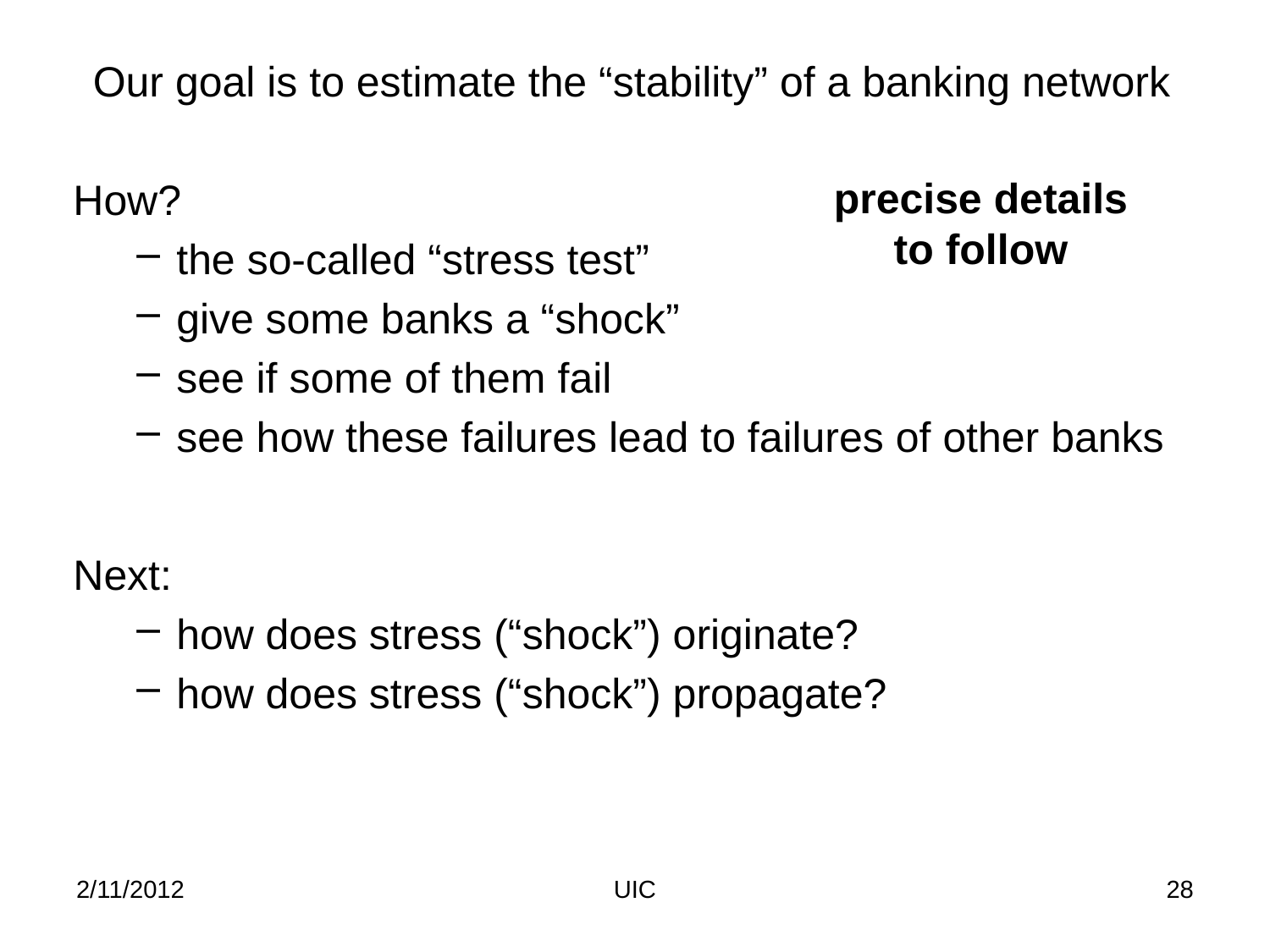

Our goal is to estimate the “stability” of a banking network

How?
the so-called “stress test”
give some banks a “shock”
see if some of them fail
see how these failures lead to failures of other banks

Next:
how does stress (“shock”) originate?
how does stress (“shock”) propagate?
precise details
to follow
2/11/2012
UIC
28